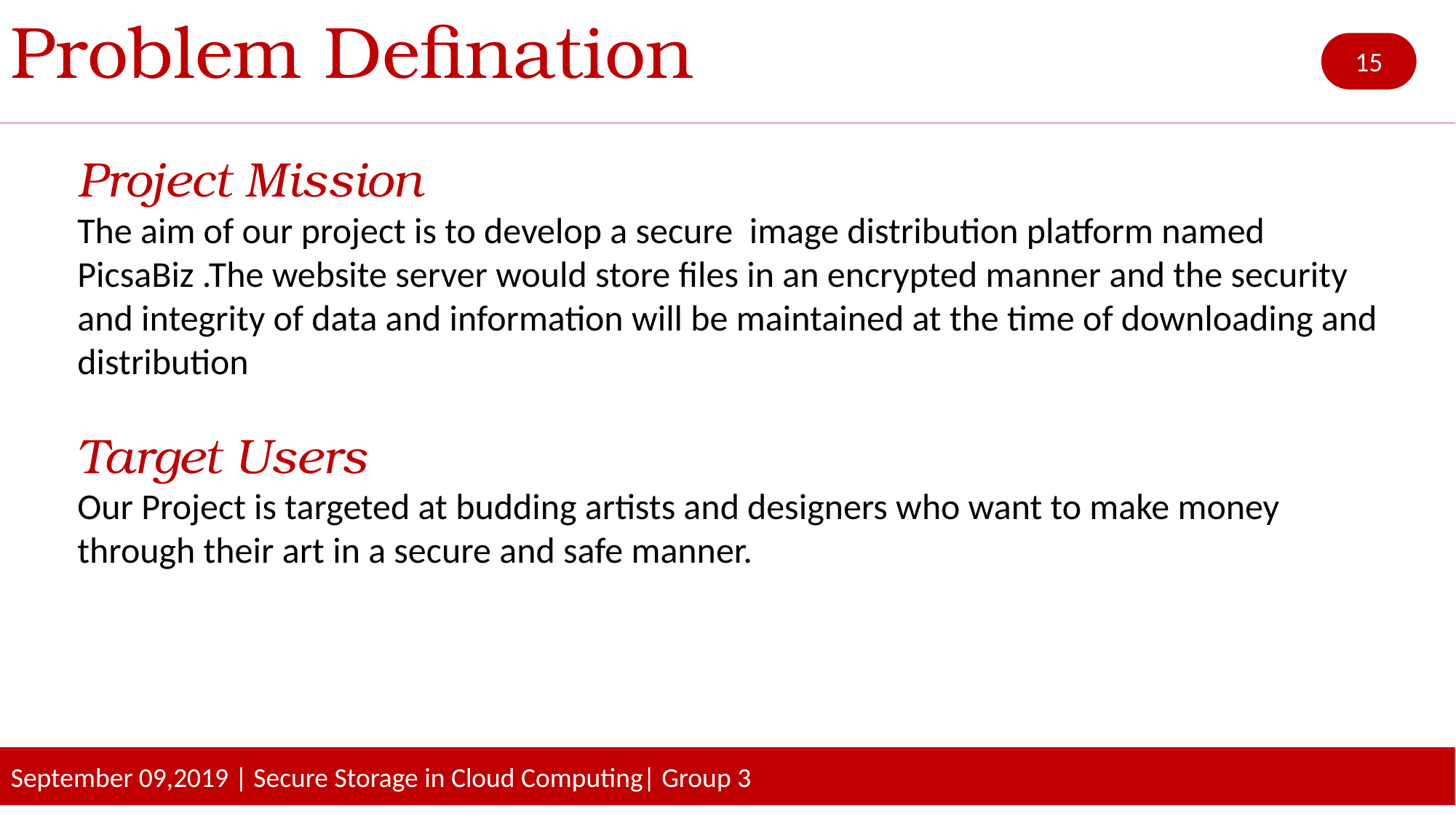

Problem Defination
15

Project Mission
The aim of our project is to develop a secure  image distribution platform named PicsaBiz .The website server would store files in an encrypted manner and the security and integrity of data and information will be maintained at the time of downloading and distribution

Target Users
Our Project is targeted at budding artists and designers who want to make money through their art in a secure and safe manner.
September 09,2019 | Secure Storage in Cloud Computing| Group 3